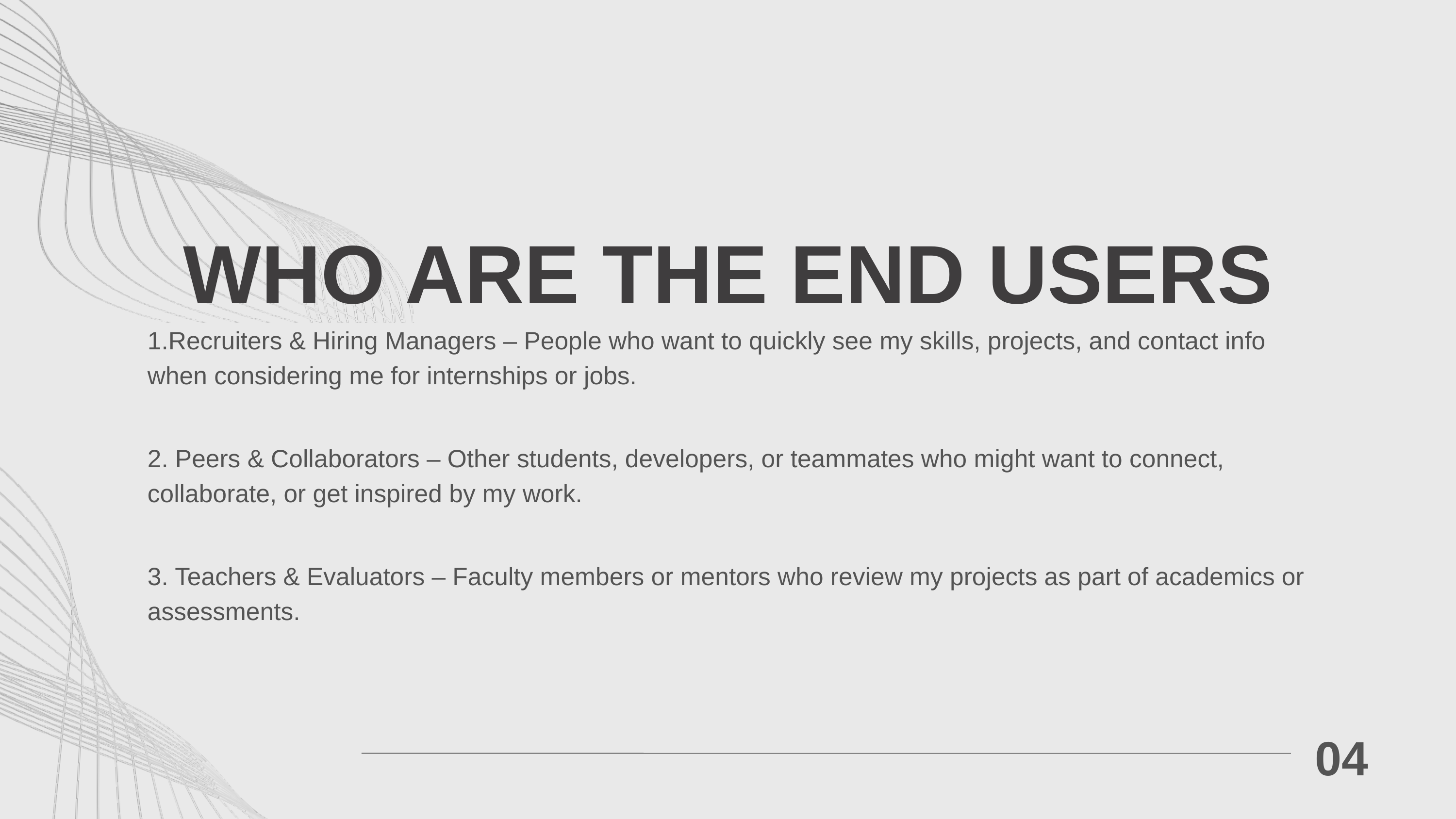

WHO ARE THE END USERS

1.Recruiters & Hiring Managers – People who want to quickly see my skills, projects, and contact info when considering me for internships or jobs.

2. Peers & Collaborators – Other students, developers, or teammates who might want to connect, collaborate, or get inspired by my work.

3. Teachers & Evaluators – Faculty members or mentors who review my projects as part of academics or assessments.

04